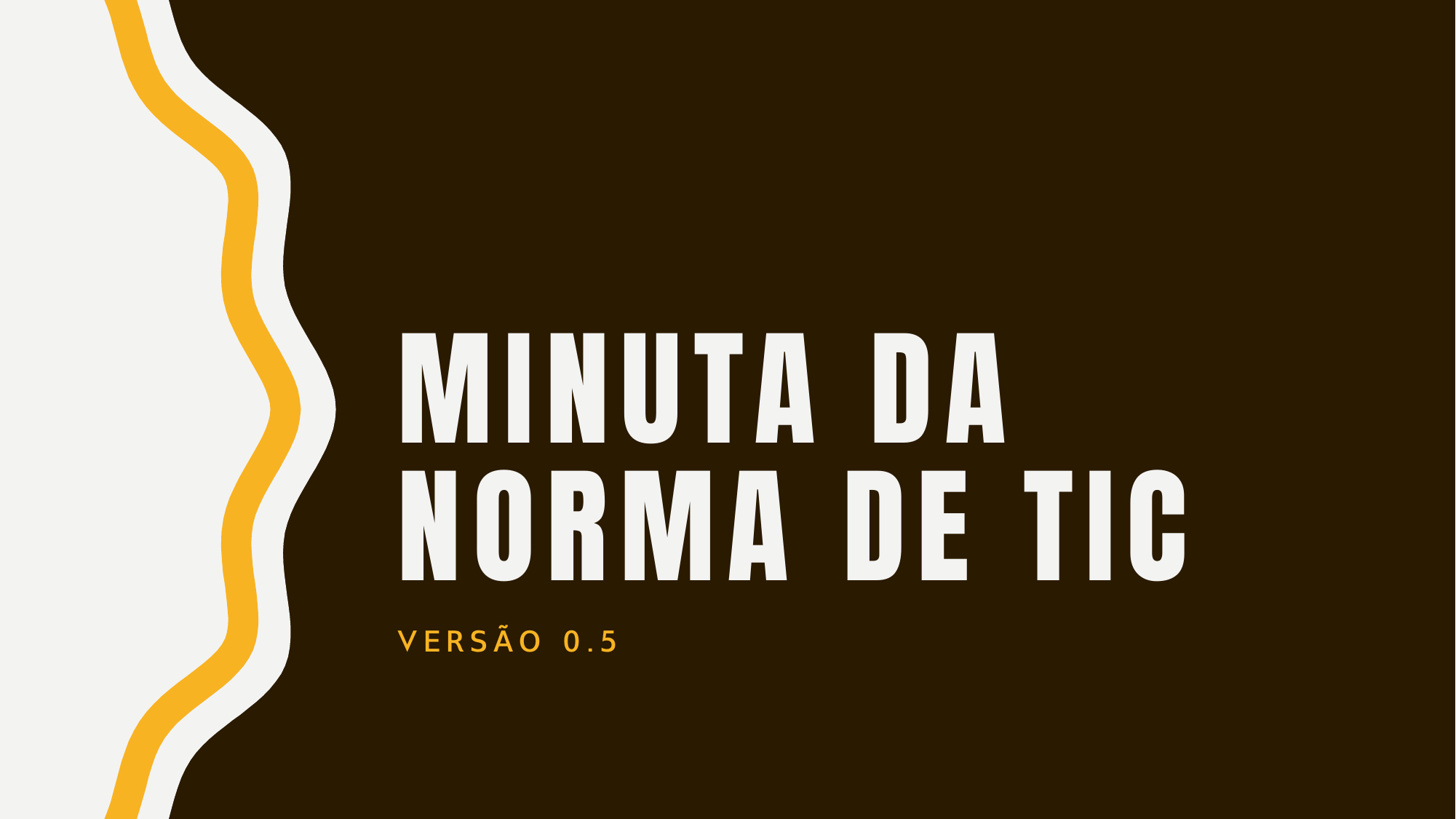

# Minuta da Norma de TIC
Versão 0.5